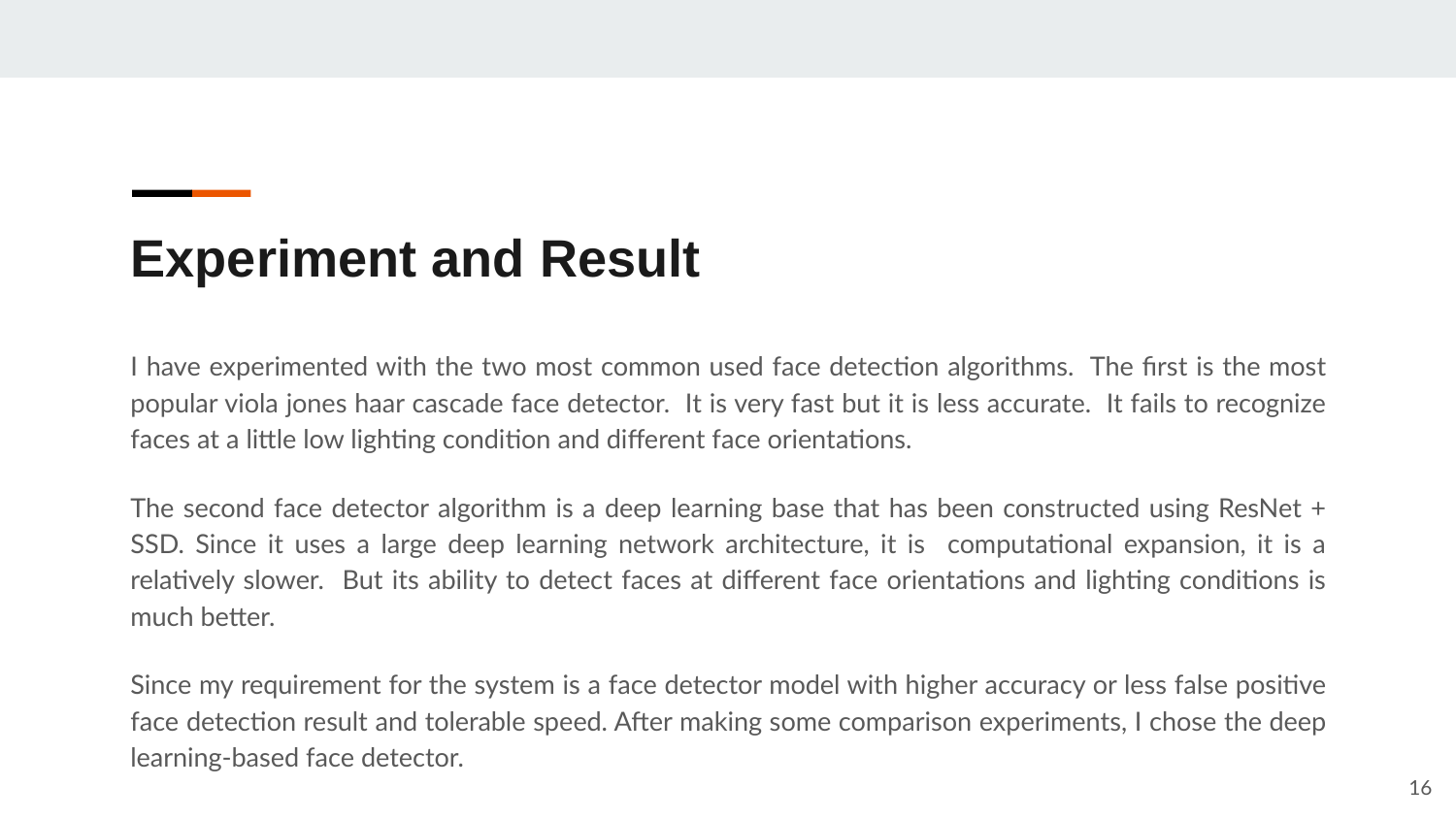

Experiment and Result
I have experimented with the two most common used face detection algorithms.  The first is the most popular viola jones haar cascade face detector.  It is very fast but it is less accurate.  It fails to recognize faces at a little low lighting condition and different face orientations.
The second face detector algorithm is a deep learning base that has been constructed using ResNet + SSD. Since it uses a large deep learning network architecture, it is  computational expansion, it is a relatively slower.  But its ability to detect faces at different face orientations and lighting conditions is much better.
Since my requirement for the system is a face detector model with higher accuracy or less false positive face detection result and tolerable speed. After making some comparison experiments, I chose the deep learning-based face detector.

16